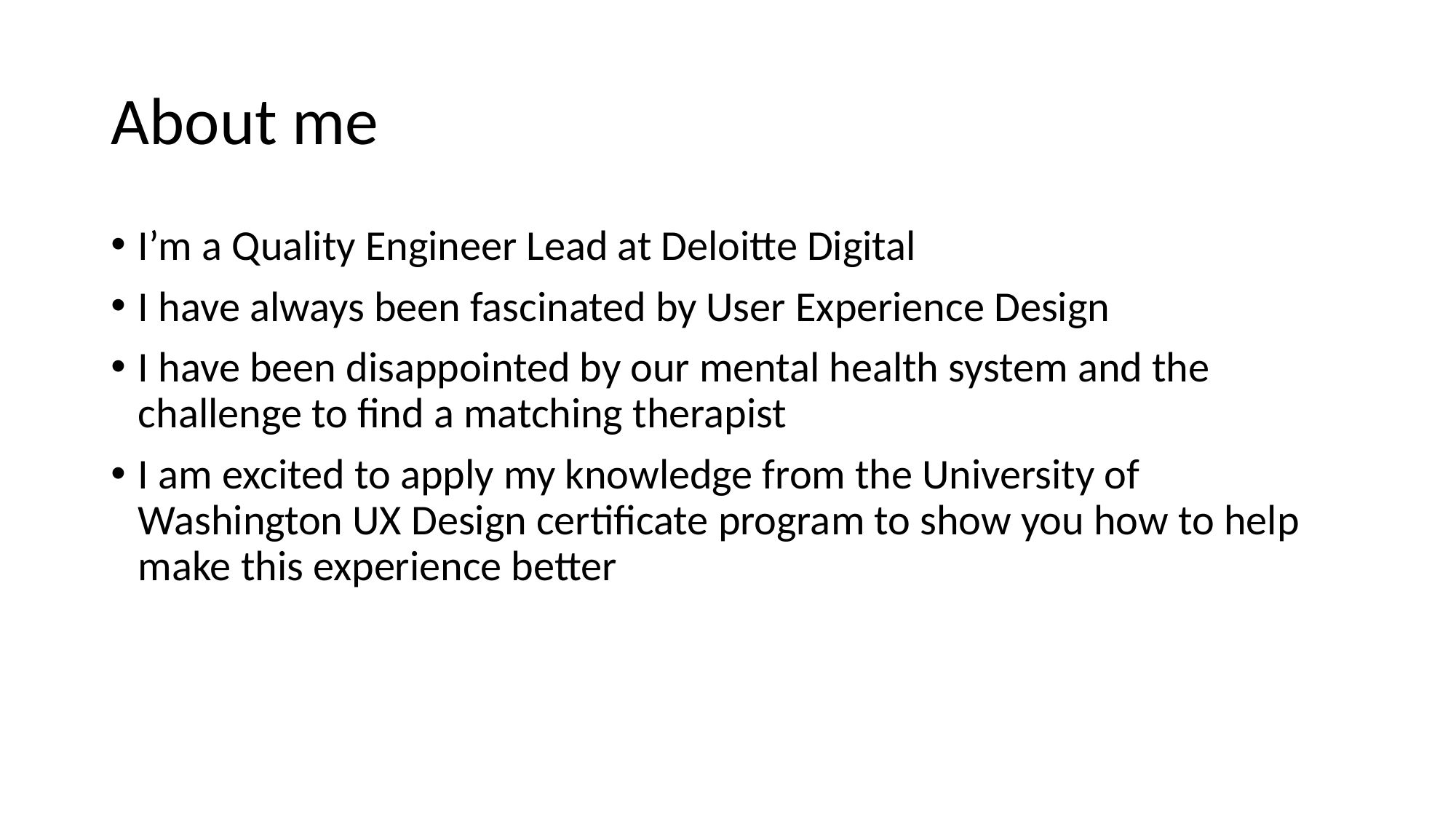

# About me
I’m a Quality Engineer Lead at Deloitte Digital
I have always been fascinated by User Experience Design
I have been disappointed by our mental health system and the challenge to find a matching therapist
I am excited to apply my knowledge from the University of Washington UX Design certificate program to show you how to help make this experience better